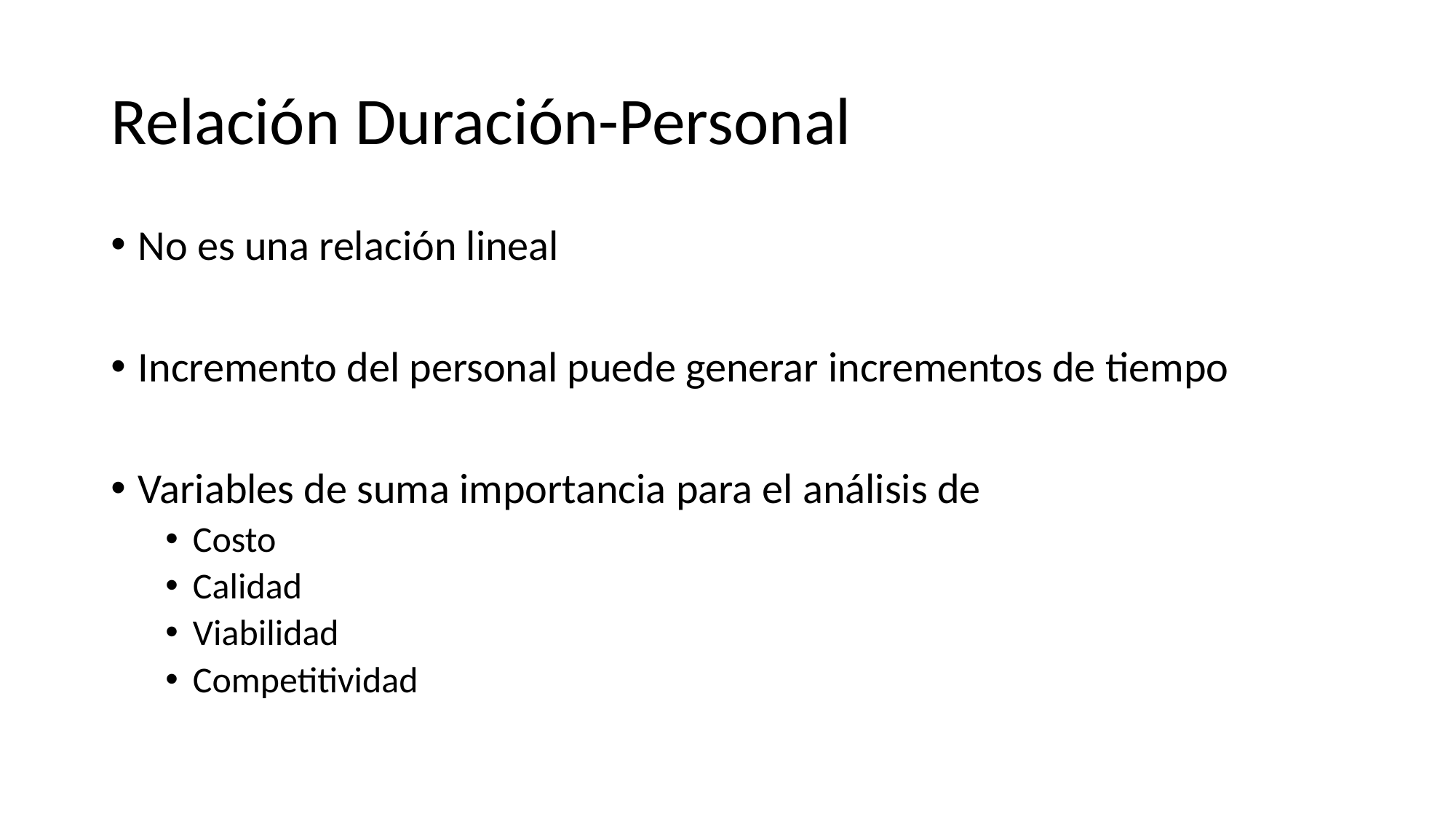

# Relación Duración-Personal
No es una relación lineal

Incremento del personal puede generar incrementos de tiempo

Variables de suma importancia para el análisis de
Costo
Calidad
Viabilidad
Competitividad